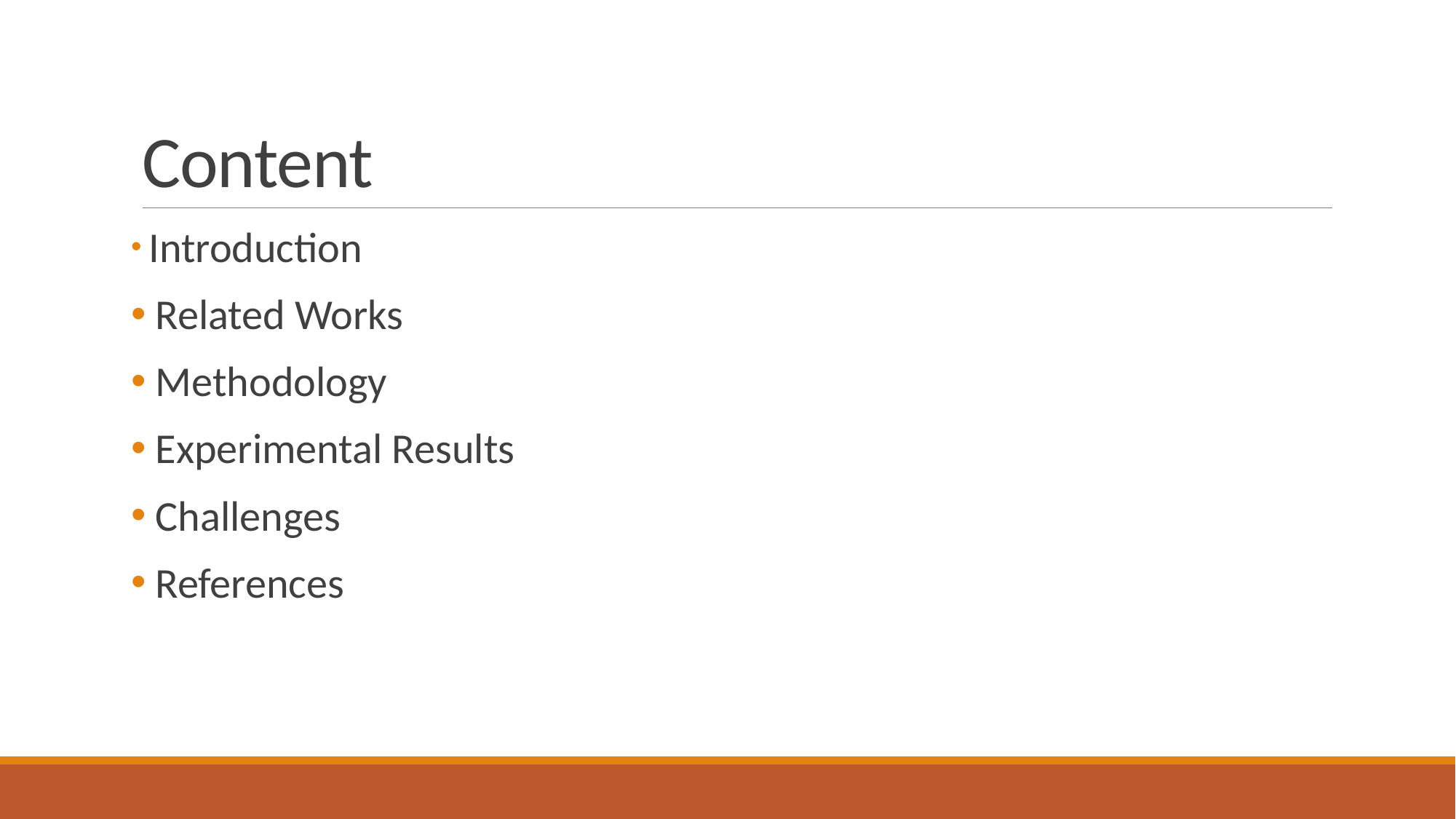

# Content
 Introduction
 Related Works
 Methodology
 Experimental Results
 Challenges
 References